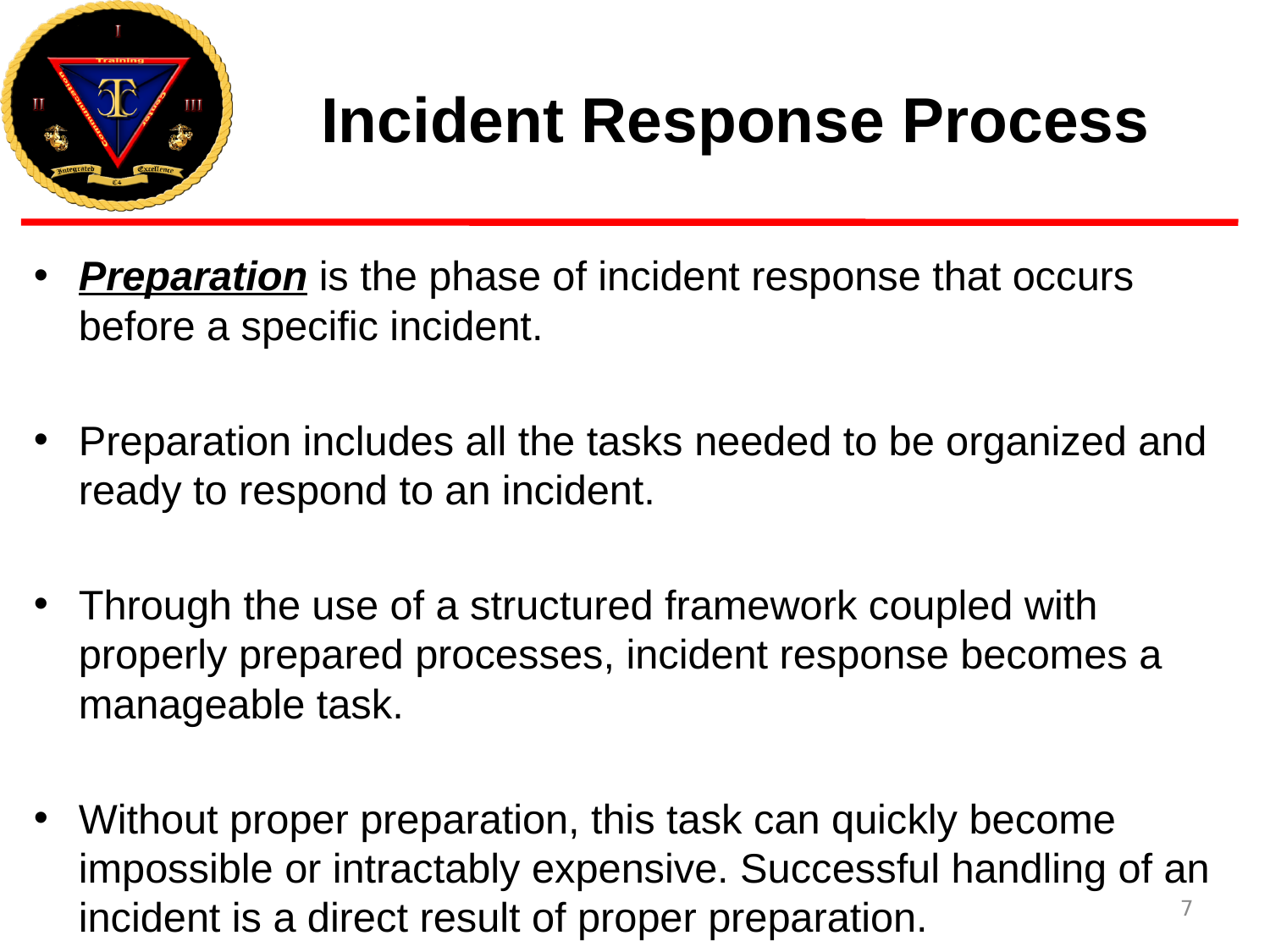

# Incident Response Process
Preparation is the phase of incident response that occurs before a specific incident.

Preparation includes all the tasks needed to be organized and ready to respond to an incident.

Through the use of a structured framework coupled with properly prepared processes, incident response becomes a manageable task.

Without proper preparation, this task can quickly become impossible or intractably expensive. Successful handling of an incident is a direct result of proper preparation.
7